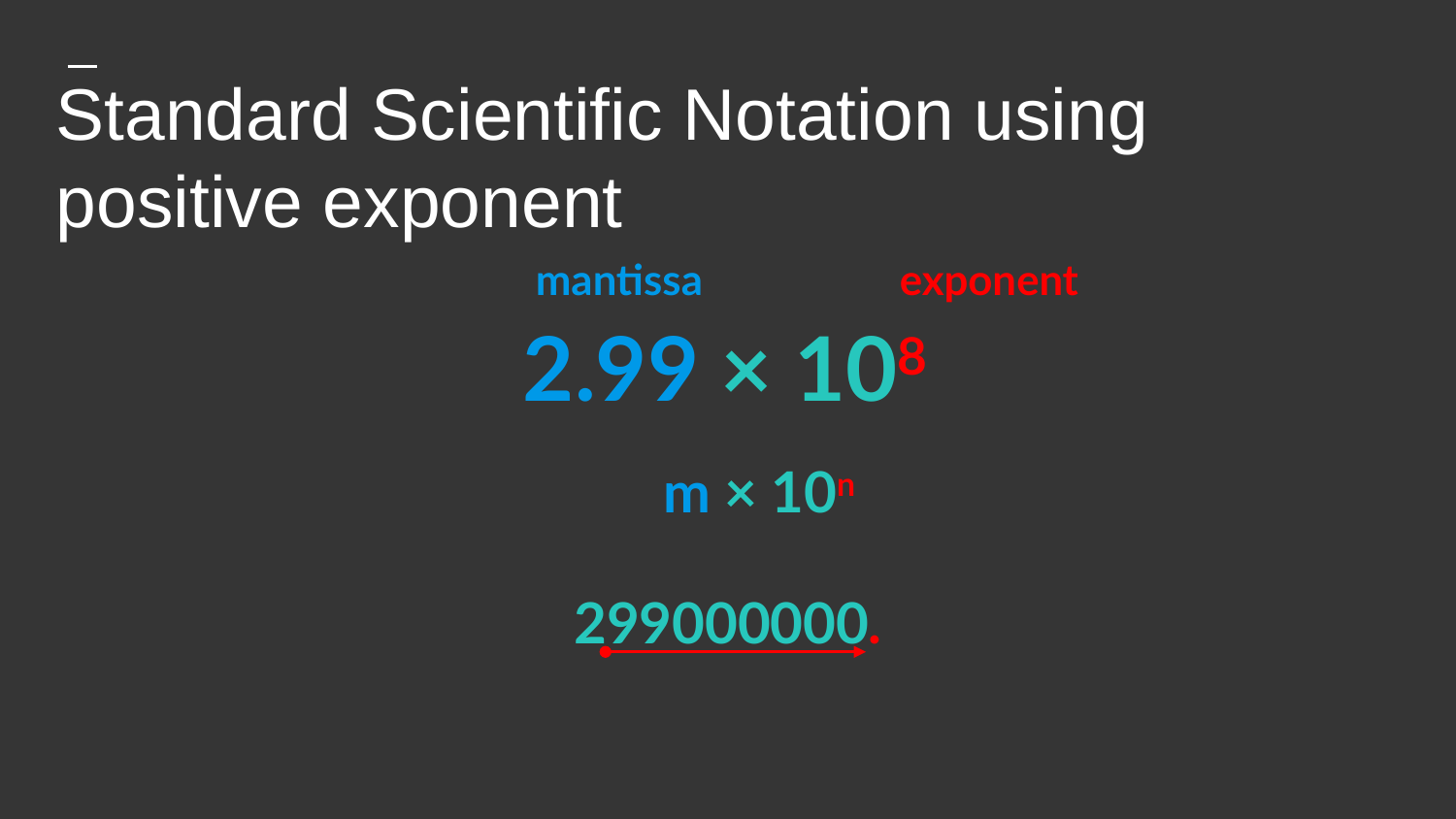

Standard Scientific Notation using positive exponent

mantissa
exponent
2.99 × 108
m × 10n
299000000.